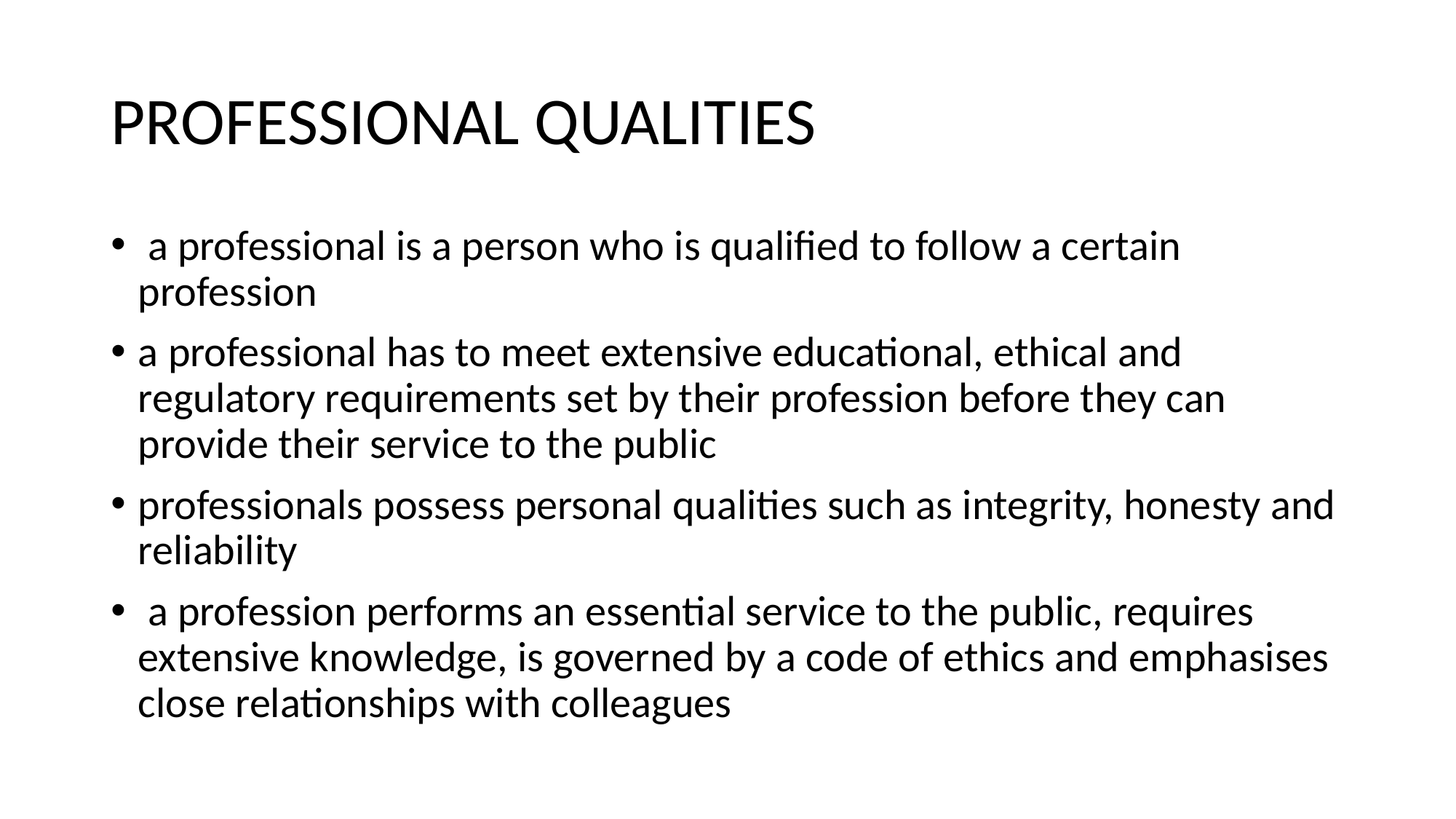

# PROFESSIONAL QUALITIES
 a professional is a person who is qualified to follow a certain profession
a professional has to meet extensive educational, ethical and regulatory requirements set by their profession before they can provide their service to the public
professionals possess personal qualities such as integrity, honesty and reliability
 a profession performs an essential service to the public, requires extensive knowledge, is governed by a code of ethics and emphasises close relationships with colleagues